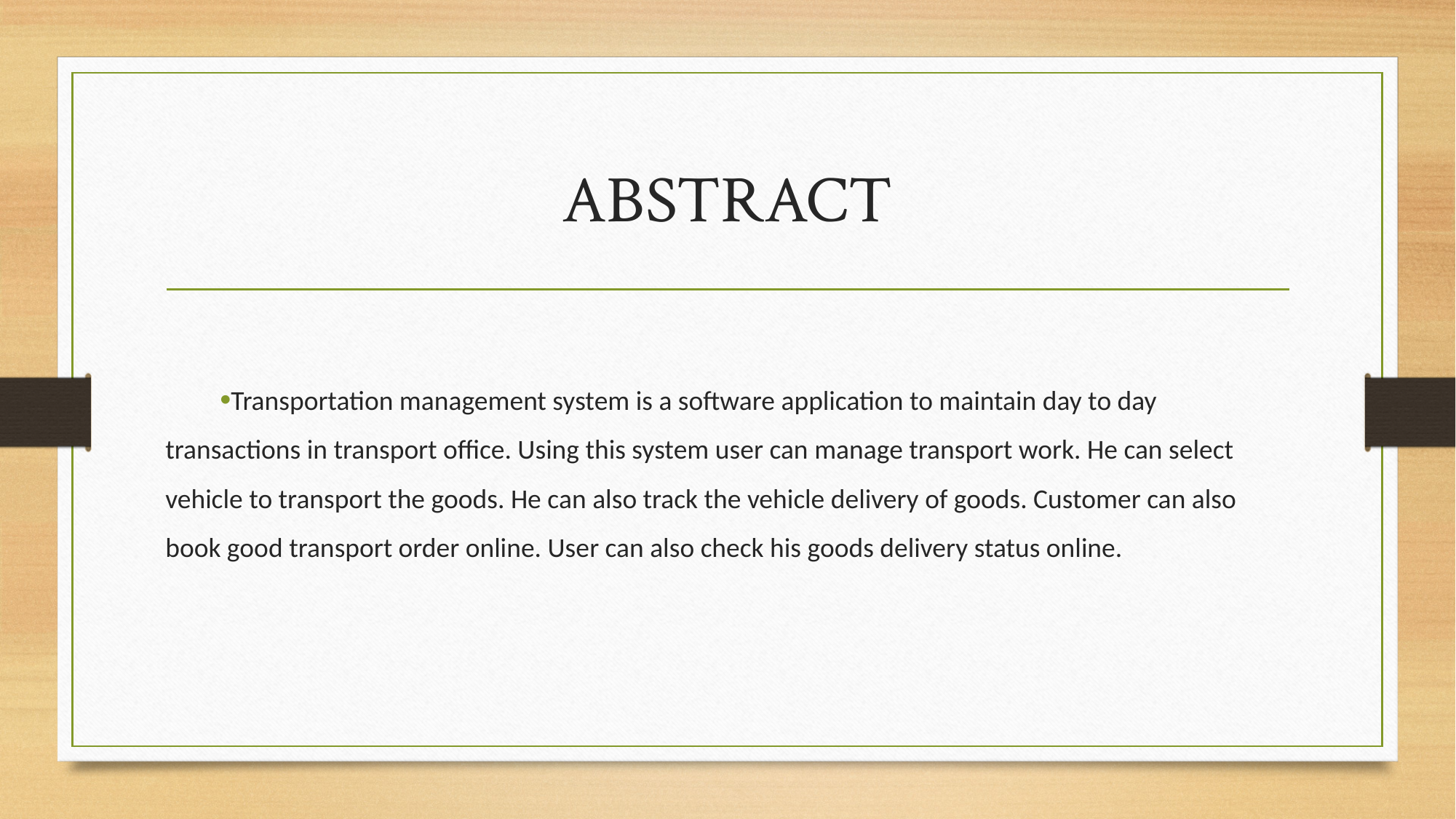

# ABSTRACT
Transportation management system is a software application to maintain day to day transactions in transport office. Using this system user can manage transport work. He can select vehicle to transport the goods. He can also track the vehicle delivery of goods. Customer can also book good transport order online. User can also check his goods delivery status online.